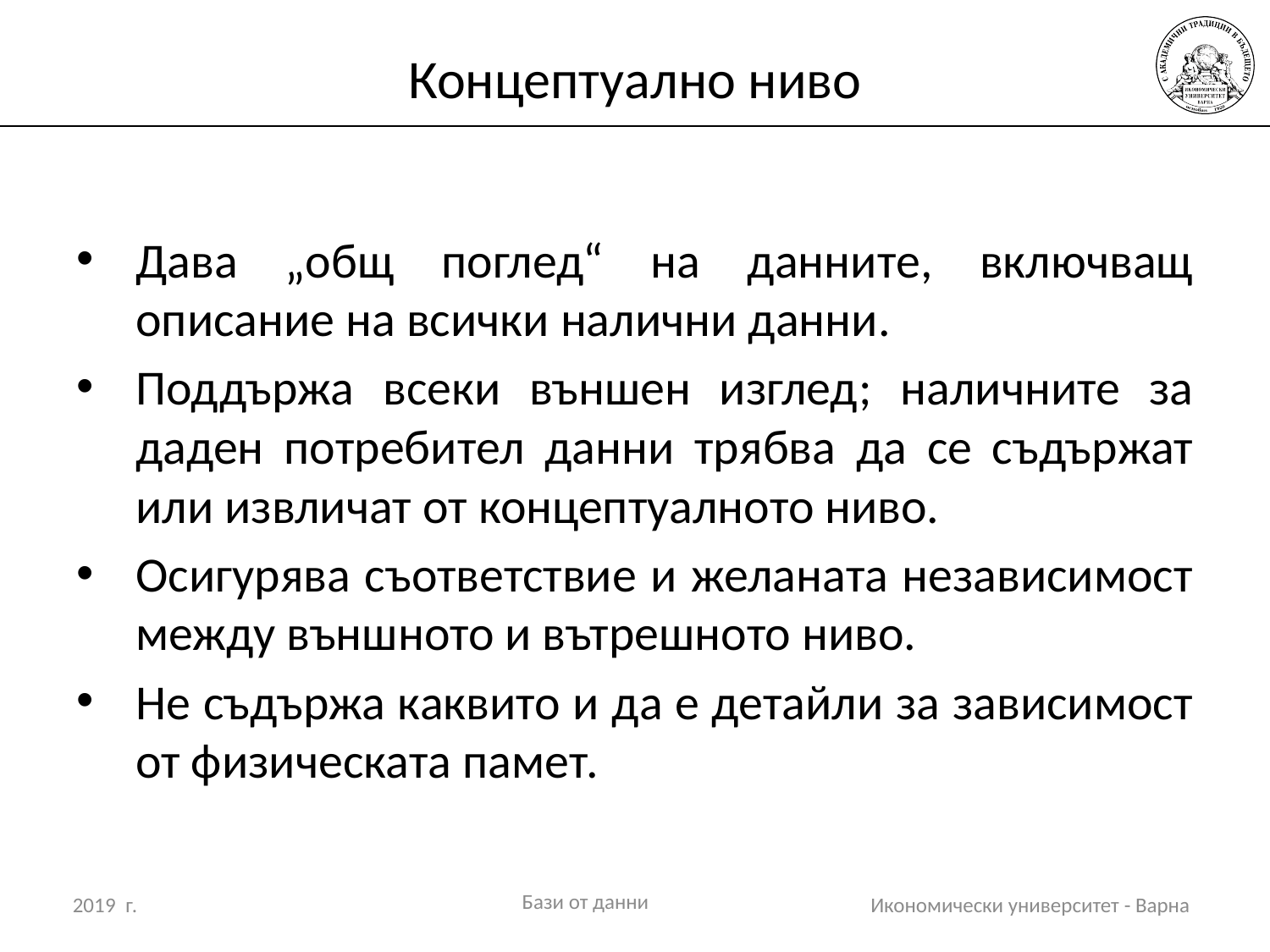

# Концептуално ниво
Дава „общ поглед“ на данните, включващ описание на всички налични данни.
Поддържа всеки външен изглед; наличните за даден потребител данни трябва да се съдържат или извличат от концептуалното ниво.
Осигурява съответствие и желаната независимост между външното и вътрешното ниво.
Не съдържа каквито и да е детайли за зависимост от физическата памет.
Бази от данни
2019  г.
Икономически университет - Варна